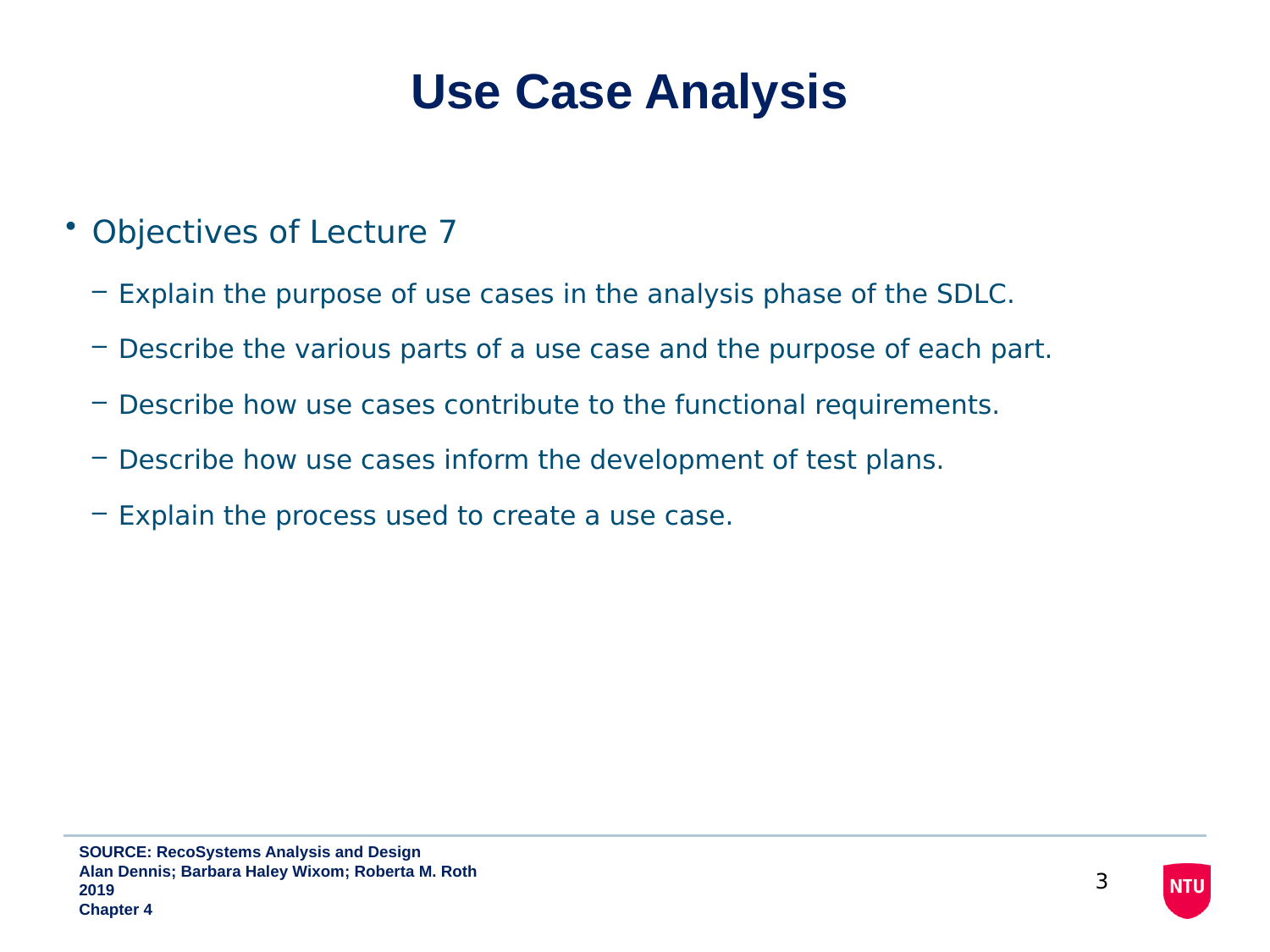

# Use Case Analysis
Objectives of Lecture 7
Explain the purpose of use cases in the analysis phase of the SDLC.
Describe the various parts of a use case and the purpose of each part.
Describe how use cases contribute to the functional requirements.
Describe how use cases inform the development of test plans.
Explain the process used to create a use case.
SOURCE: RecoSystems Analysis and Design
Alan Dennis; Barbara Haley Wixom; Roberta M. Roth
2019
Chapter 4

3